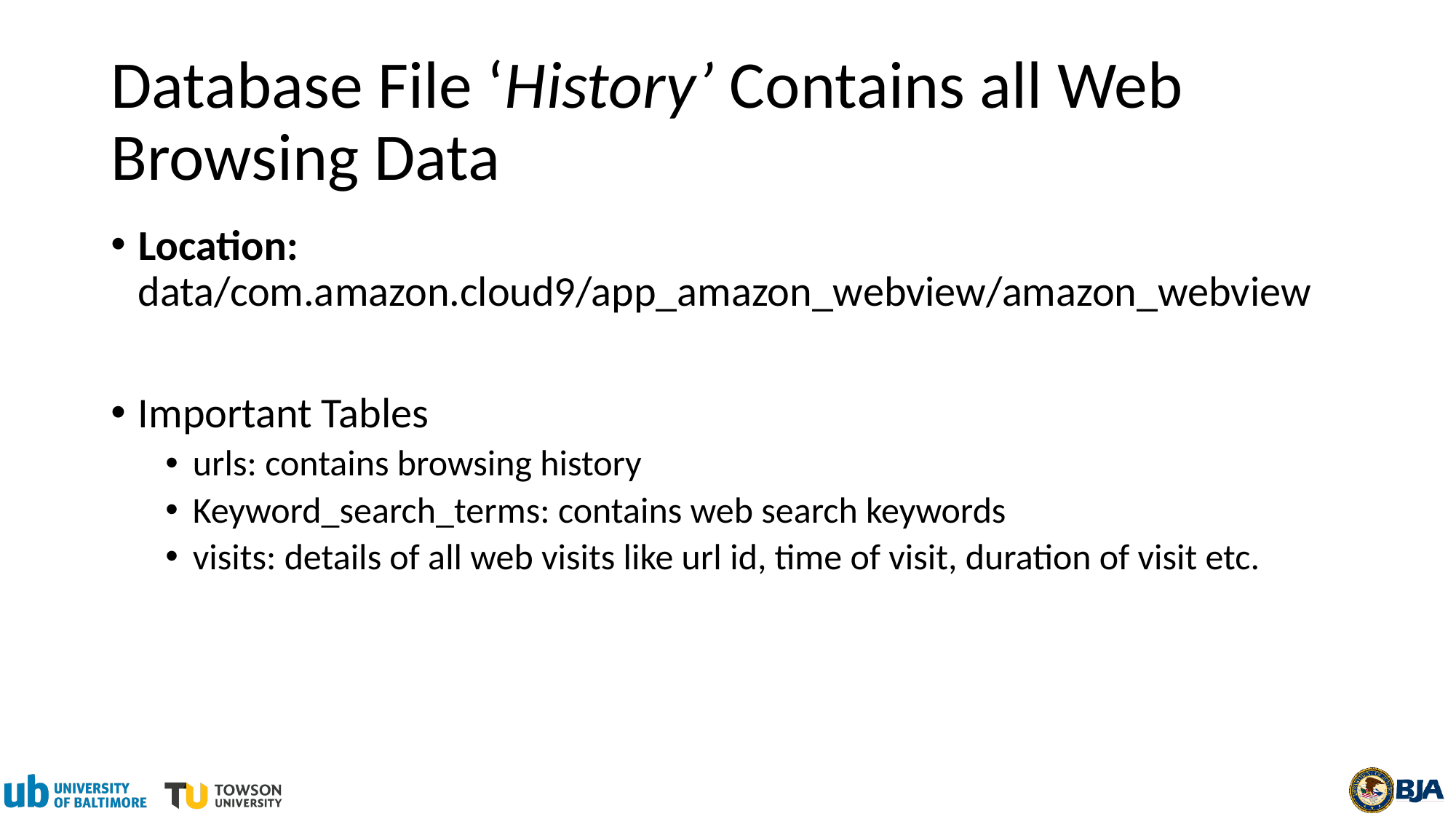

# Database File ‘History’ Contains all Web Browsing Data
Location: ﻿data/com.amazon.cloud9/app_amazon_webview/amazon_webview

Important Tables
urls: contains browsing history
Keyword_search_terms: contains web search keywords
visits: details of all web visits like url id, time of visit, duration of visit etc.